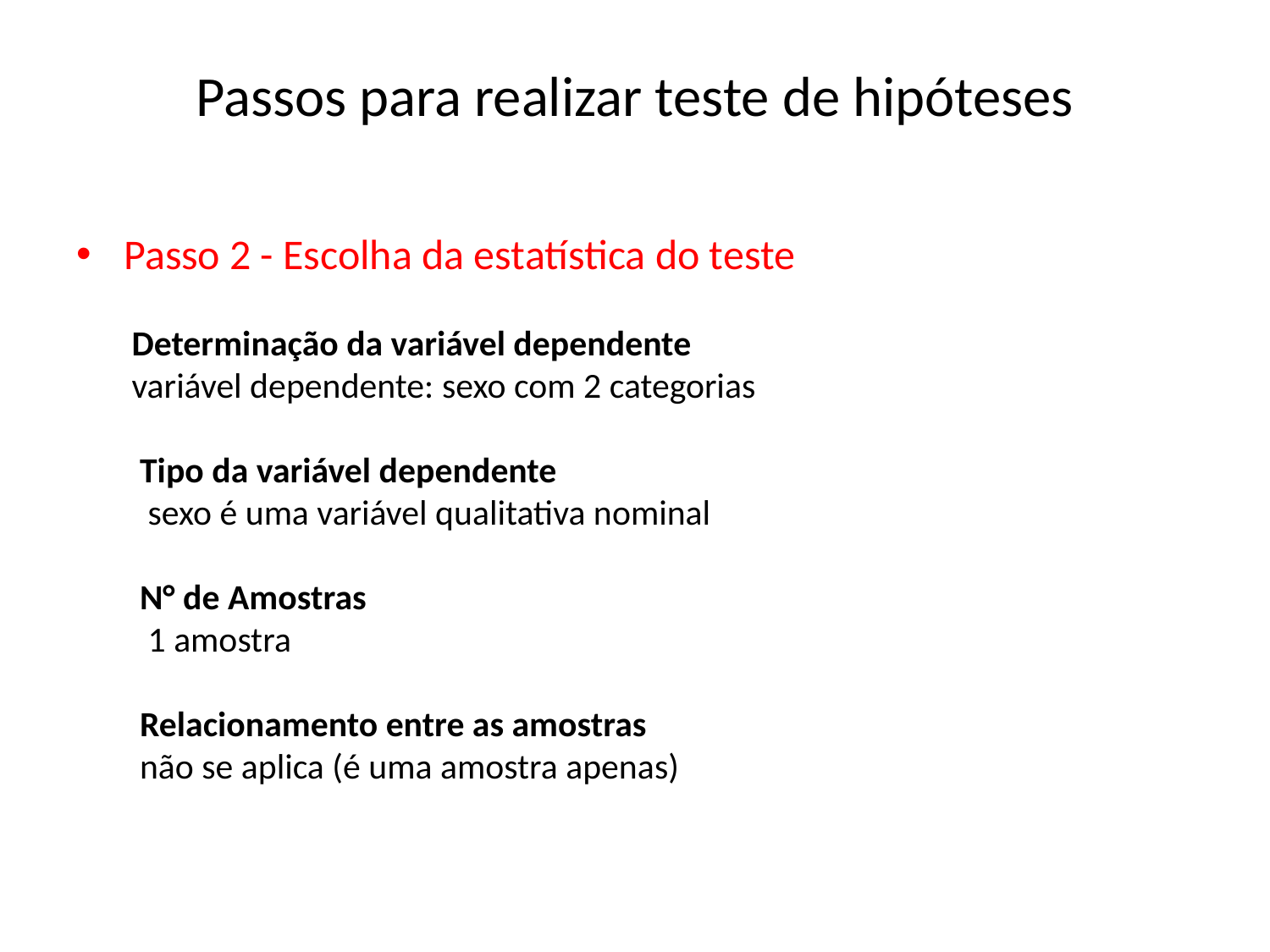

# Passos para realizar teste de hipóteses
Passo 2 - Escolha da estatística do teste

Determinação da variável dependente
variável dependente: sexo com 2 categorias

Tipo da variável dependente
 sexo é uma variável qualitativa nominal

N° de Amostras
 1 amostra

Relacionamento entre as amostras
não se aplica (é uma amostra apenas)